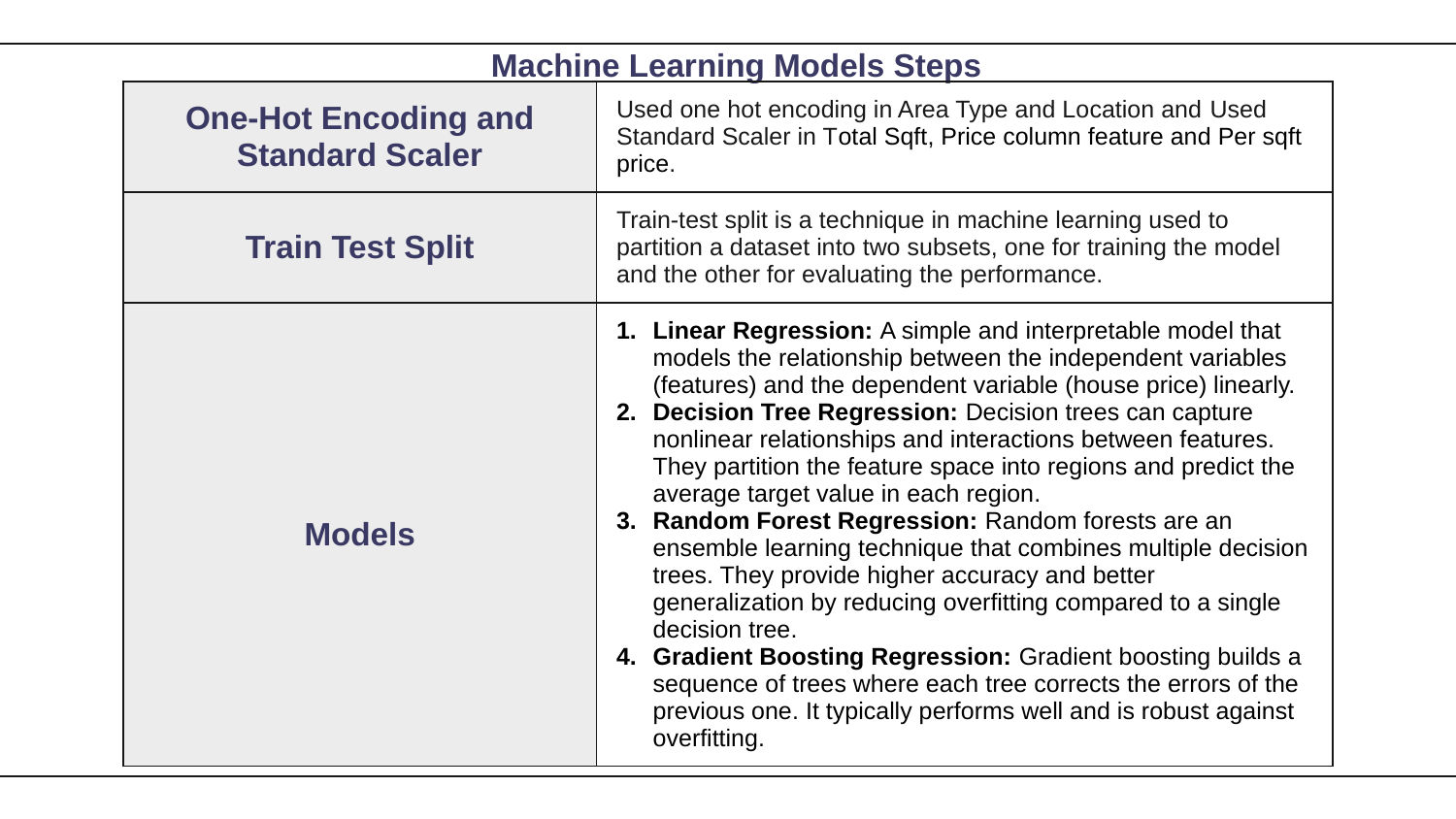

# Machine Learning Models Steps
| One-Hot Encoding and Standard Scaler | Used one hot encoding in Area Type and Location and Used Standard Scaler in Total Sqft, Price column feature and Per sqft price. |
| --- | --- |
| Train Test Split | Train-test split is a technique in machine learning used to partition a dataset into two subsets, one for training the model and the other for evaluating the performance. |
| Models | Linear Regression: A simple and interpretable model that models the relationship between the independent variables (features) and the dependent variable (house price) linearly. Decision Tree Regression: Decision trees can capture nonlinear relationships and interactions between features. They partition the feature space into regions and predict the average target value in each region. Random Forest Regression: Random forests are an ensemble learning technique that combines multiple decision trees. They provide higher accuracy and better generalization by reducing overfitting compared to a single decision tree. Gradient Boosting Regression: Gradient boosting builds a sequence of trees where each tree corrects the errors of the previous one. It typically performs well and is robust against overfitting. |